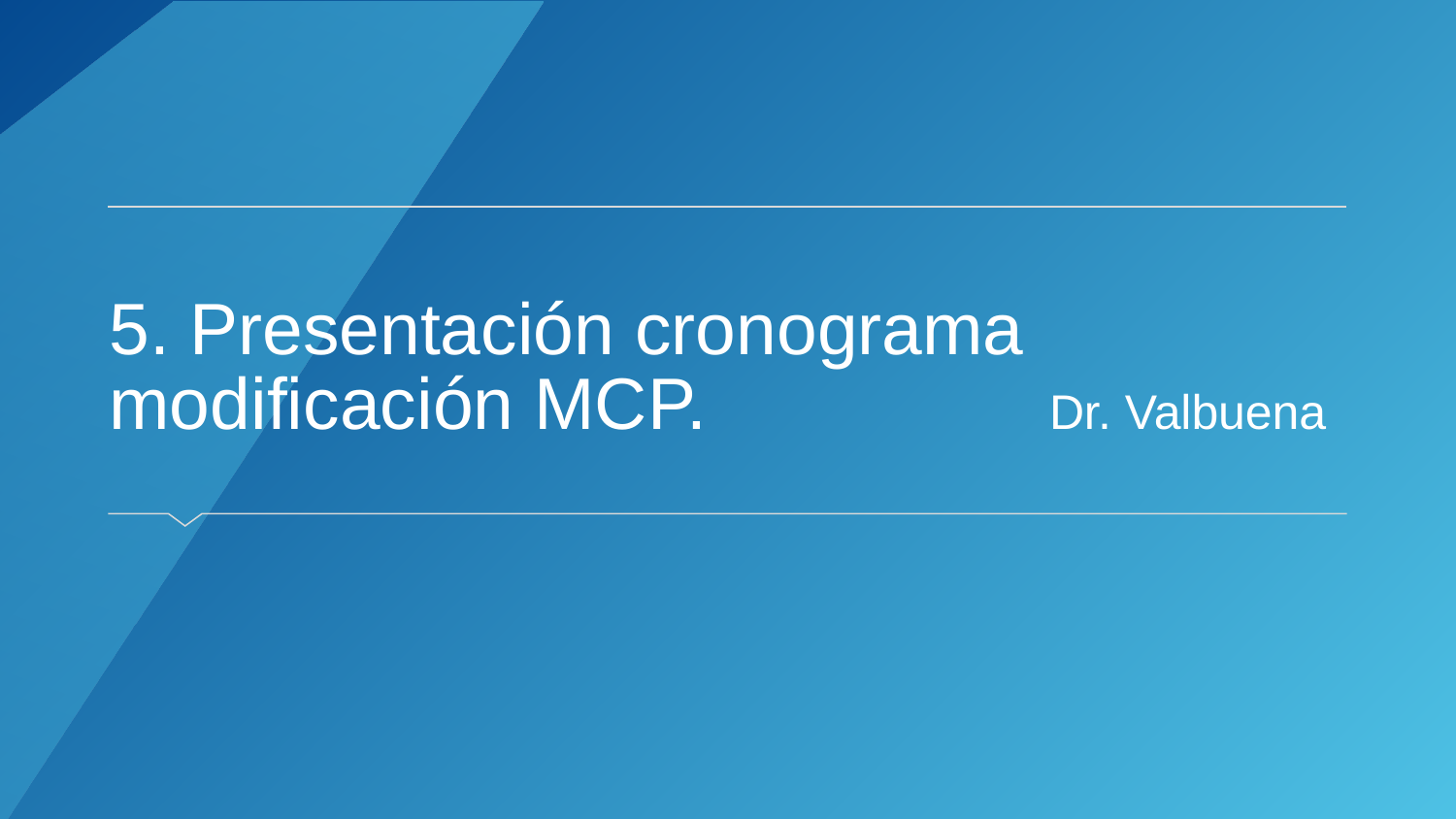

# 5. Presentación cronograma modificación MCP.                 Dr. Valbuena